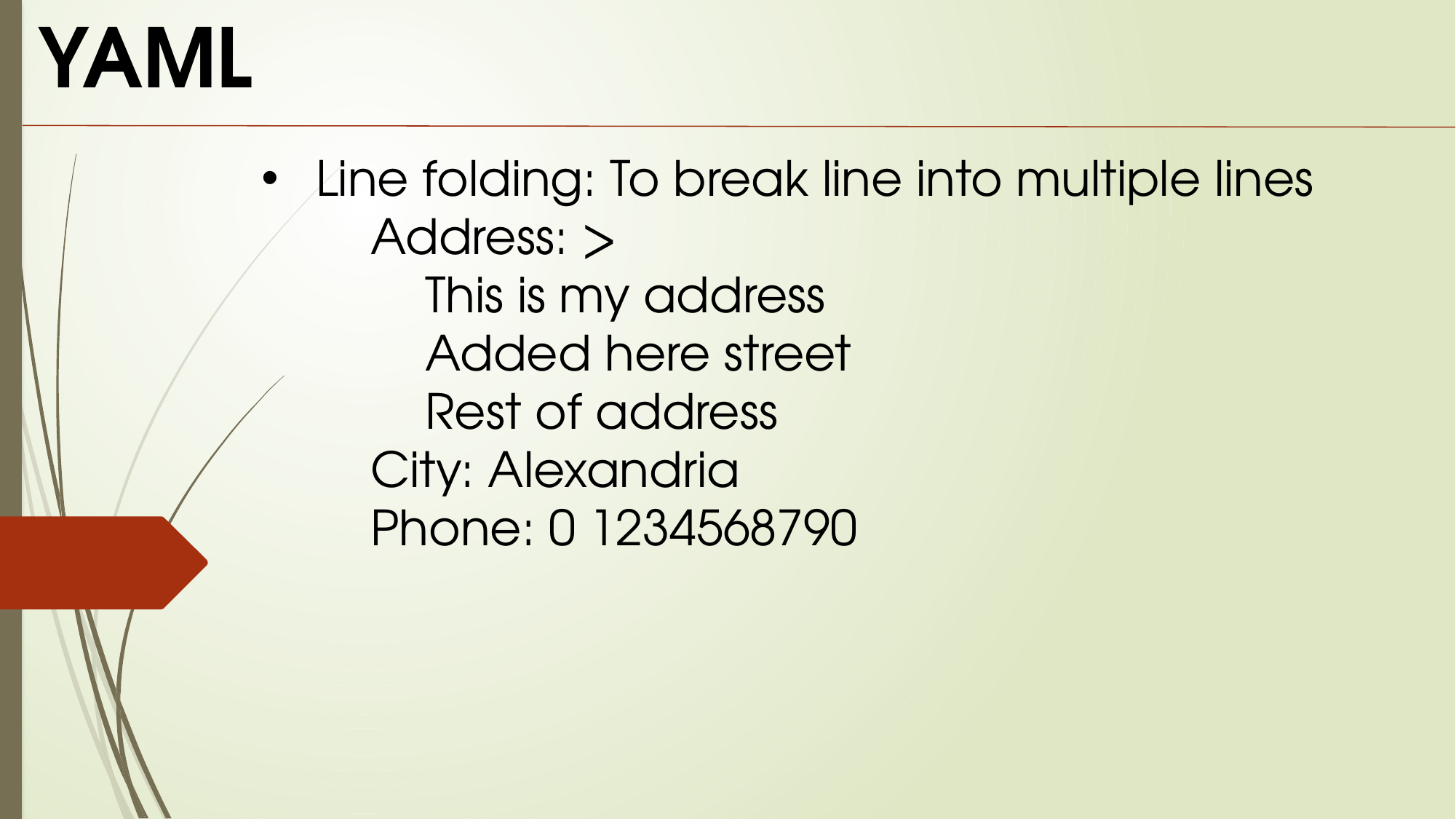

YAML
Line folding: To break line into multiple lines
Address: >
This is my address
Added here street
Rest of address
City: Alexandria
Phone: 0	1234568790